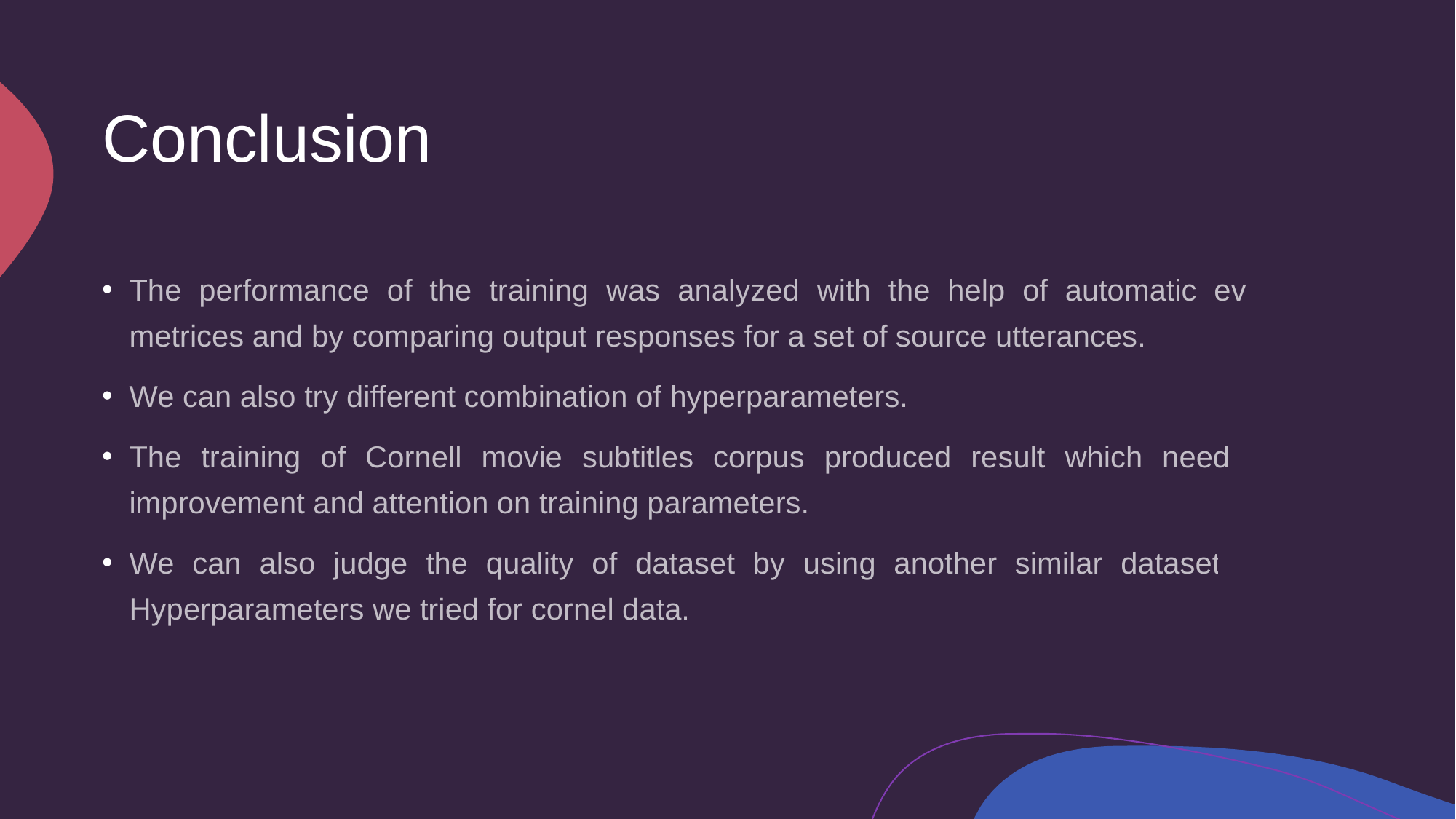

# Conclusion
The performance of the training was analyzed with the help of automatic evaluation metrices and by comparing output responses for a set of source utterances.
We can also try different combination of hyperparameters.
The training of Cornell movie subtitles corpus produced result which needs further improvement and attention on training parameters.
We can also judge the quality of dataset by using another similar dataset with the Hyperparameters we tried for cornel data.